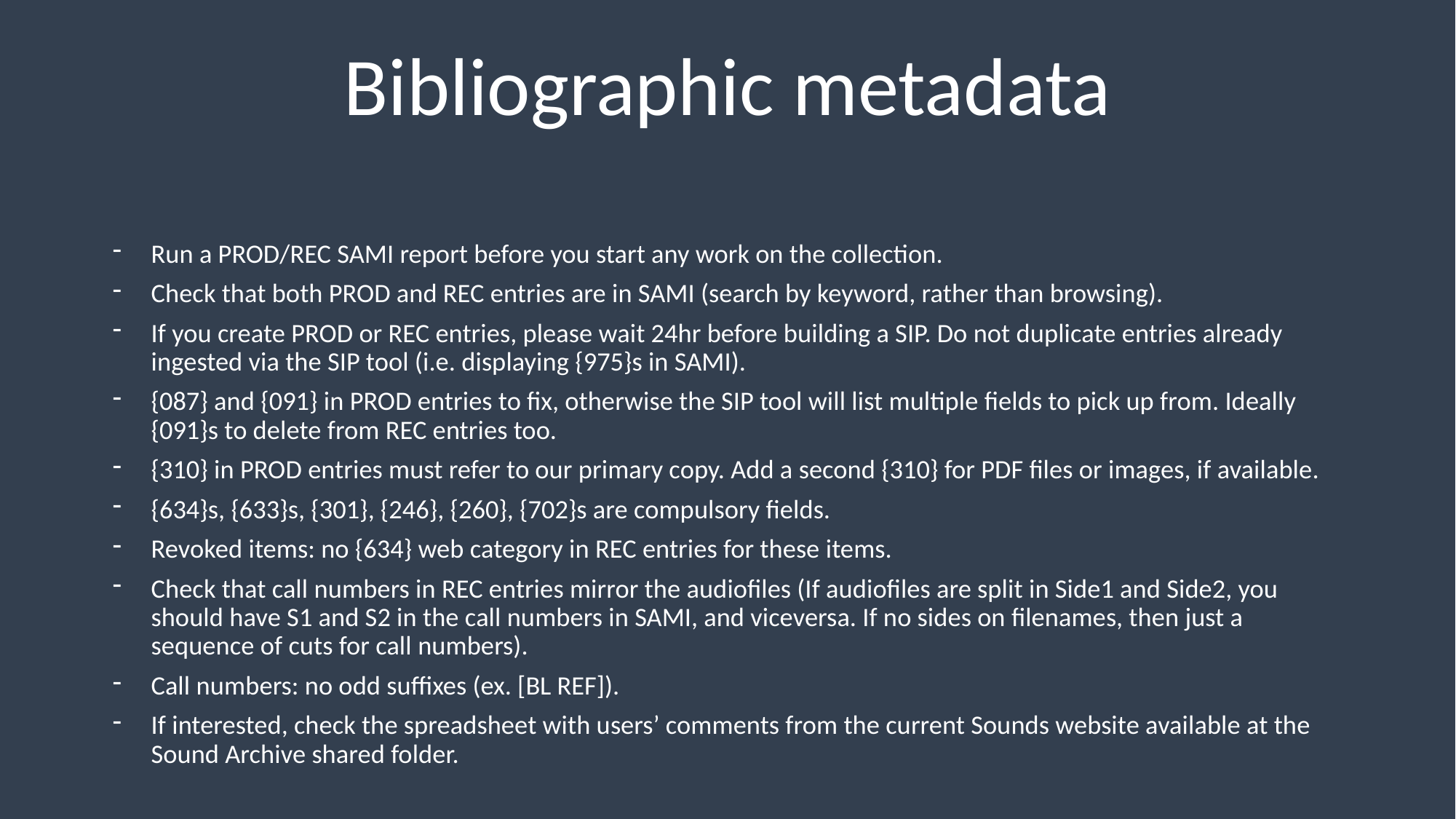

# Bibliographic metadata
Run a PROD/REC SAMI report before you start any work on the collection.
Check that both PROD and REC entries are in SAMI (search by keyword, rather than browsing).
If you create PROD or REC entries, please wait 24hr before building a SIP. Do not duplicate entries already ingested via the SIP tool (i.e. displaying {975}s in SAMI).
{087} and {091} in PROD entries to fix, otherwise the SIP tool will list multiple fields to pick up from. Ideally {091}s to delete from REC entries too.
{310} in PROD entries must refer to our primary copy. Add a second {310} for PDF files or images, if available.
{634}s, {633}s, {301}, {246}, {260}, {702}s are compulsory fields.
Revoked items: no {634} web category in REC entries for these items.
Check that call numbers in REC entries mirror the audiofiles (If audiofiles are split in Side1 and Side2, you should have S1 and S2 in the call numbers in SAMI, and viceversa. If no sides on filenames, then just a sequence of cuts for call numbers).
Call numbers: no odd suffixes (ex. [BL REF]).
If interested, check the spreadsheet with users’ comments from the current Sounds website available at the Sound Archive shared folder.